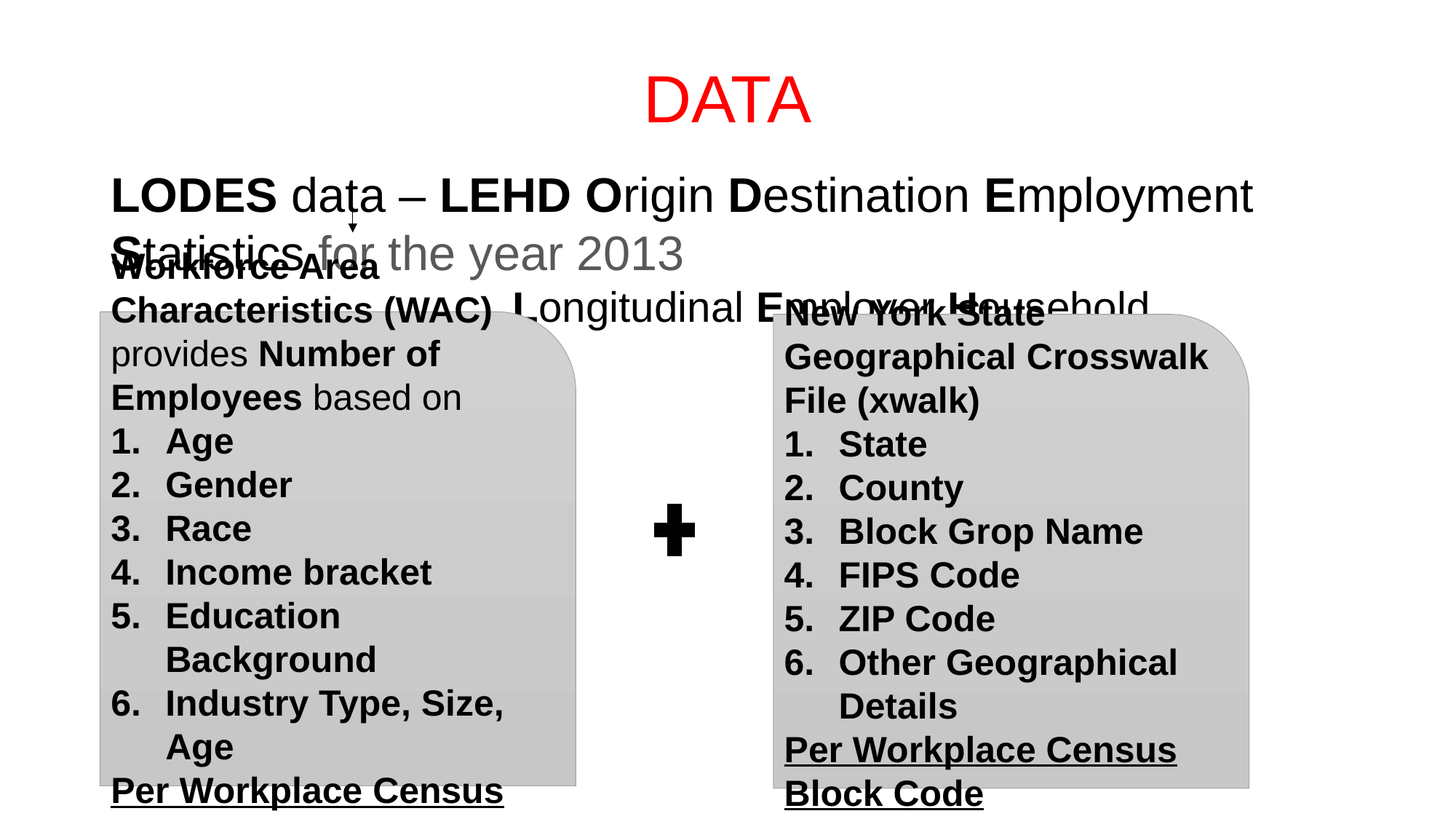

# DATA
LODES data – LEHD Origin Destination Employment Statistics for the year 2013
                                  Longitudinal Employer Household Dynamics
Workforce Area Characteristics (WAC) provides Number of Employees based on
Age
Gender
Race
Income bracket
Education Background
Industry Type, Size, Age
Per Workplace Census Block Code
New York State Geographical Crosswalk File (xwalk)
State
County
Block Grop Name
FIPS Code
ZIP Code
Other Geographical Details
Per Workplace Census Block Code